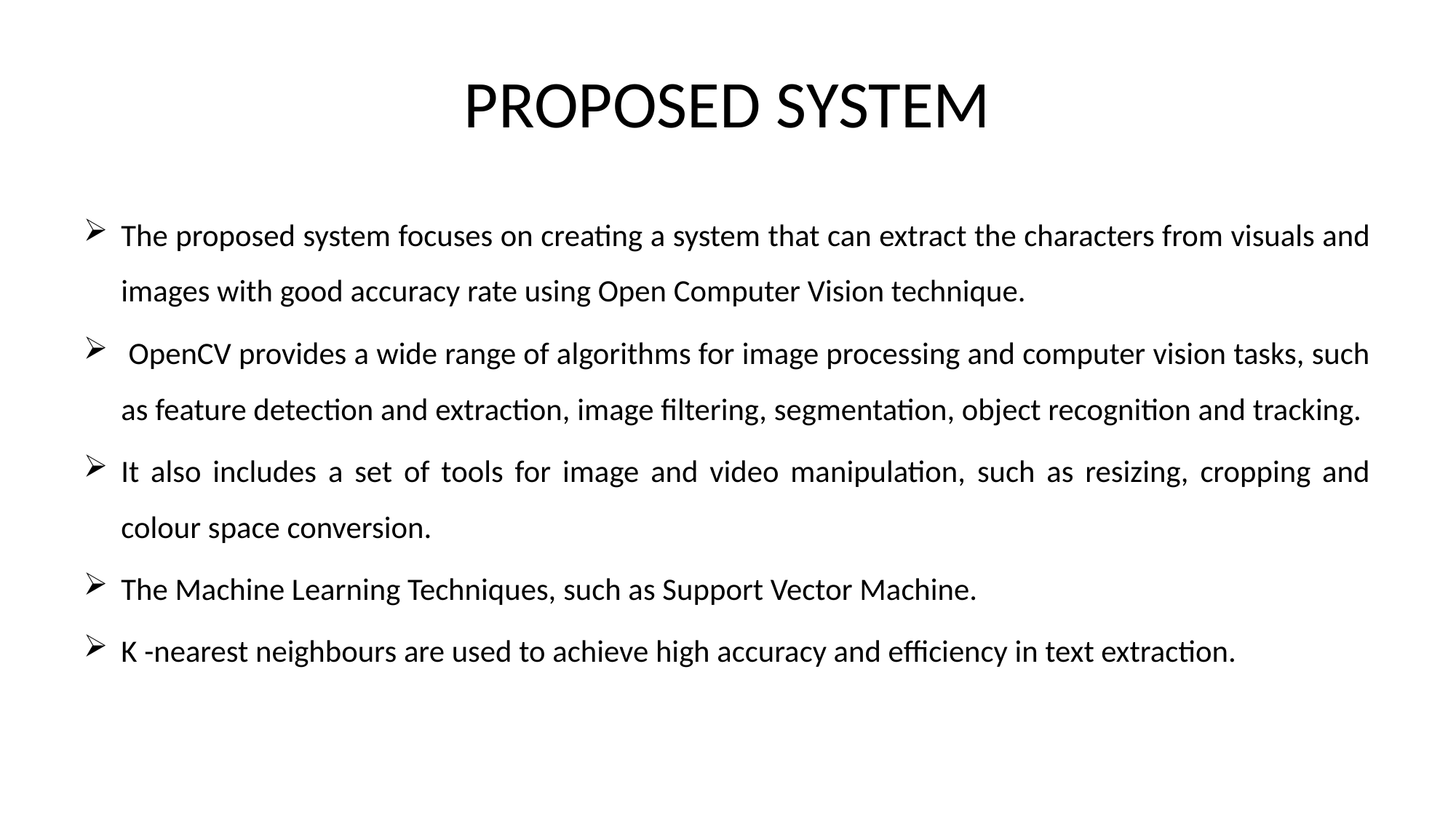

# PROPOSED SYSTEM
The proposed system focuses on creating a system that can extract the characters from visuals and images with good accuracy rate using Open Computer Vision technique.
 OpenCV provides a wide range of algorithms for image processing and computer vision tasks, such as feature detection and extraction, image filtering, segmentation, object recognition and tracking.
It also includes a set of tools for image and video manipulation, such as resizing, cropping and colour space conversion.
The Machine Learning Techniques, such as Support Vector Machine.
K -nearest neighbours are used to achieve high accuracy and efficiency in text extraction.